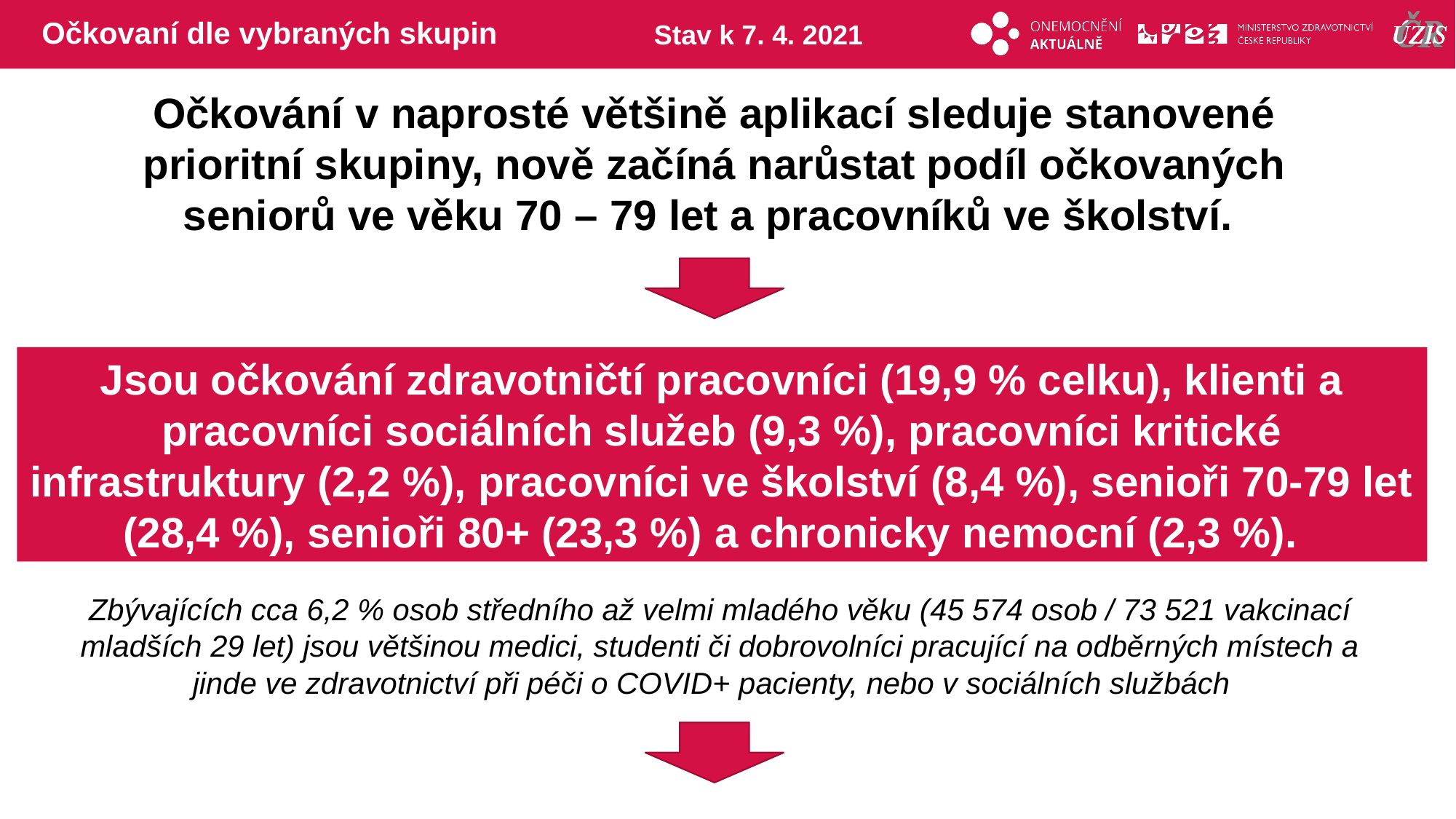

# Očkovaní dle vybraných skupin
Stav k 7. 4. 2021
Očkování v naprosté většině aplikací sleduje stanovené prioritní skupiny, nově začíná narůstat podíl očkovaných seniorů ve věku 70 – 79 let a pracovníků ve školství.

Jsou očkování zdravotničtí pracovníci (19,9 % celku), klienti a pracovníci sociálních služeb (9,3 %), pracovníci kritické infrastruktury (2,2 %), pracovníci ve školství (8,4 %), senioři 70-79 let (28,4 %), senioři 80+ (23,3 %) a chronicky nemocní (2,3 %).
Zbývajících cca 6,2 % osob středního až velmi mladého věku (45 574 osob / 73 521 vakcinací mladších 29 let) jsou většinou medici, studenti či dobrovolníci pracující na odběrných místech a jinde ve zdravotnictví při péči o COVID+ pacienty, nebo v sociálních službách